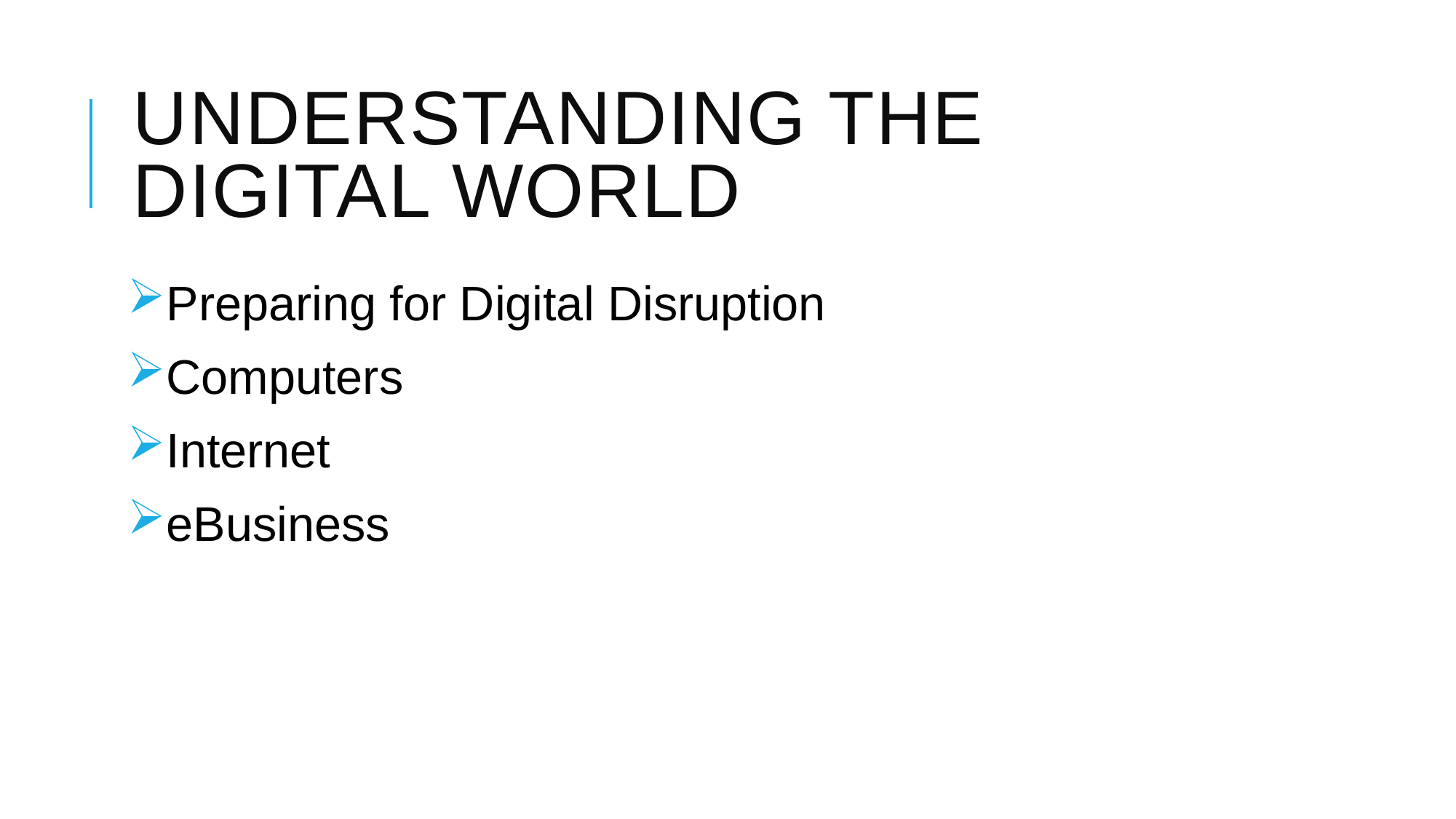

# Understanding the digital World
Preparing for Digital Disruption
Computers
Internet
eBusiness